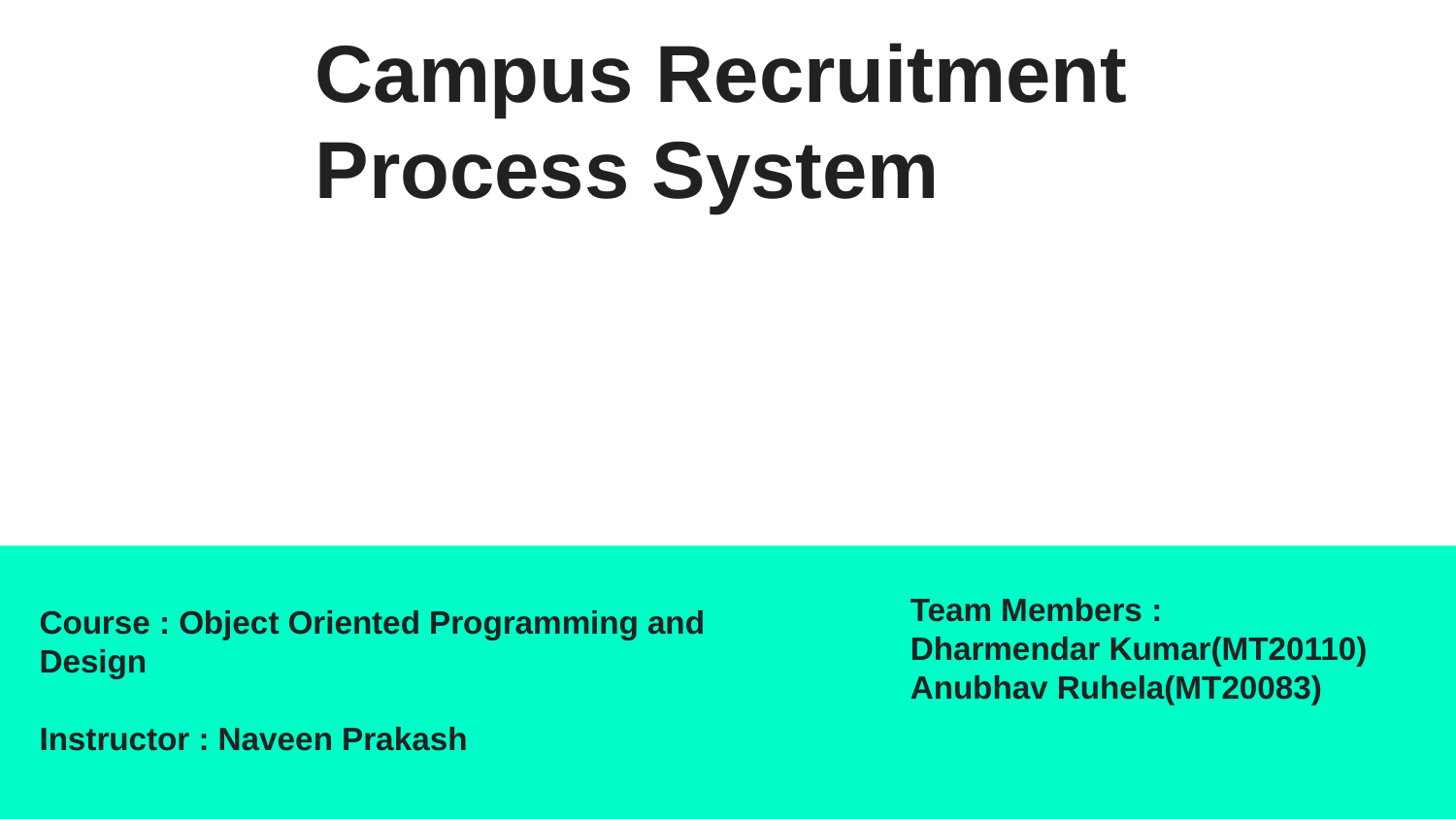

# Campus Recruitment Process System
Course : Object Oriented Programming and Design

Instructor : Naveen Prakash
Team Members :
Dharmendar Kumar(MT20110)
Anubhav Ruhela(MT20083)